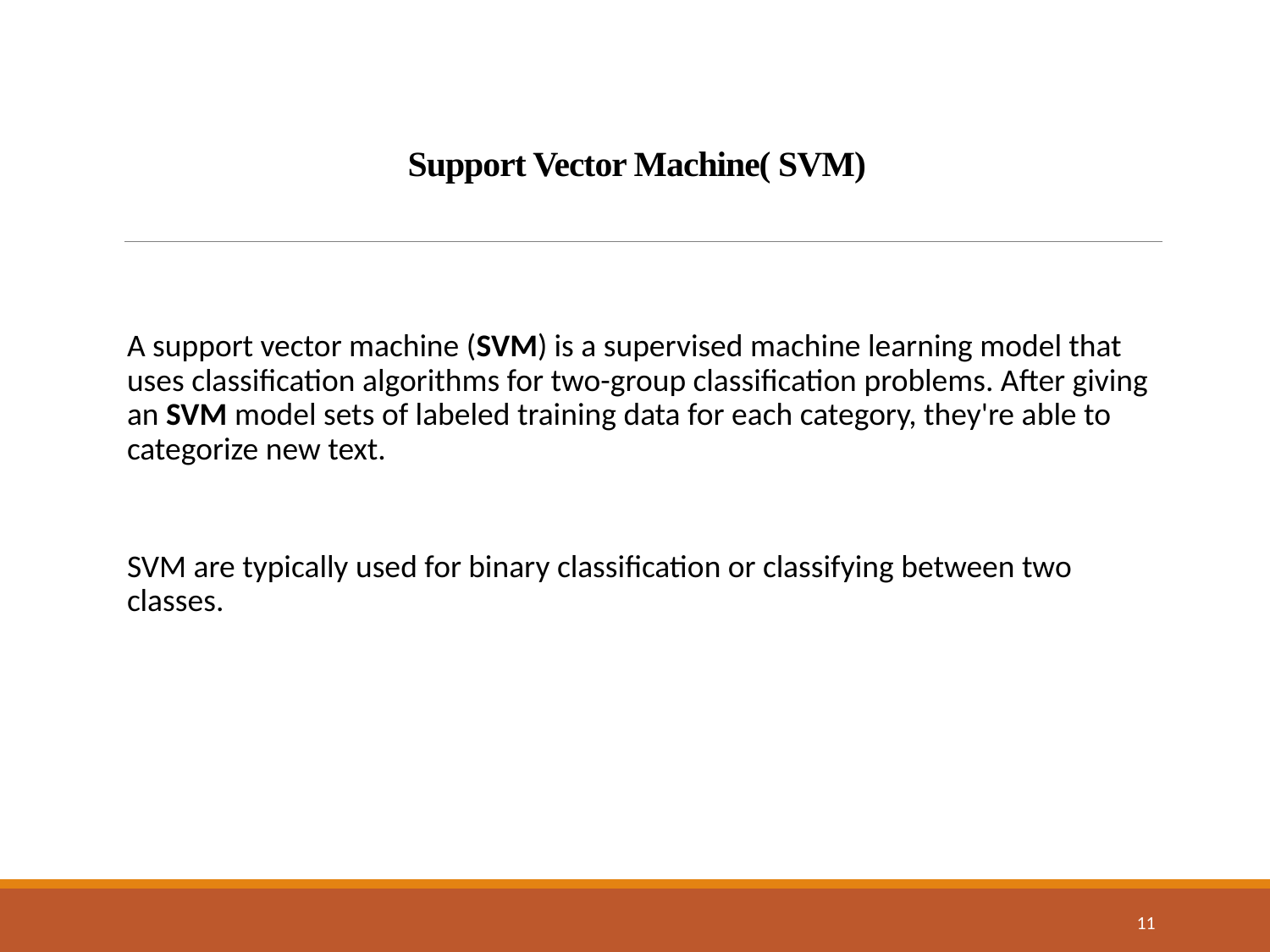

# Support Vector Machine( SVM)

A support vector machine (SVM) is a supervised machine learning model that uses classification algorithms for two-group classification problems. After giving an SVM model sets of labeled training data for each category, they're able to categorize new text.

SVM are typically used for binary classification or classifying between two classes.
11